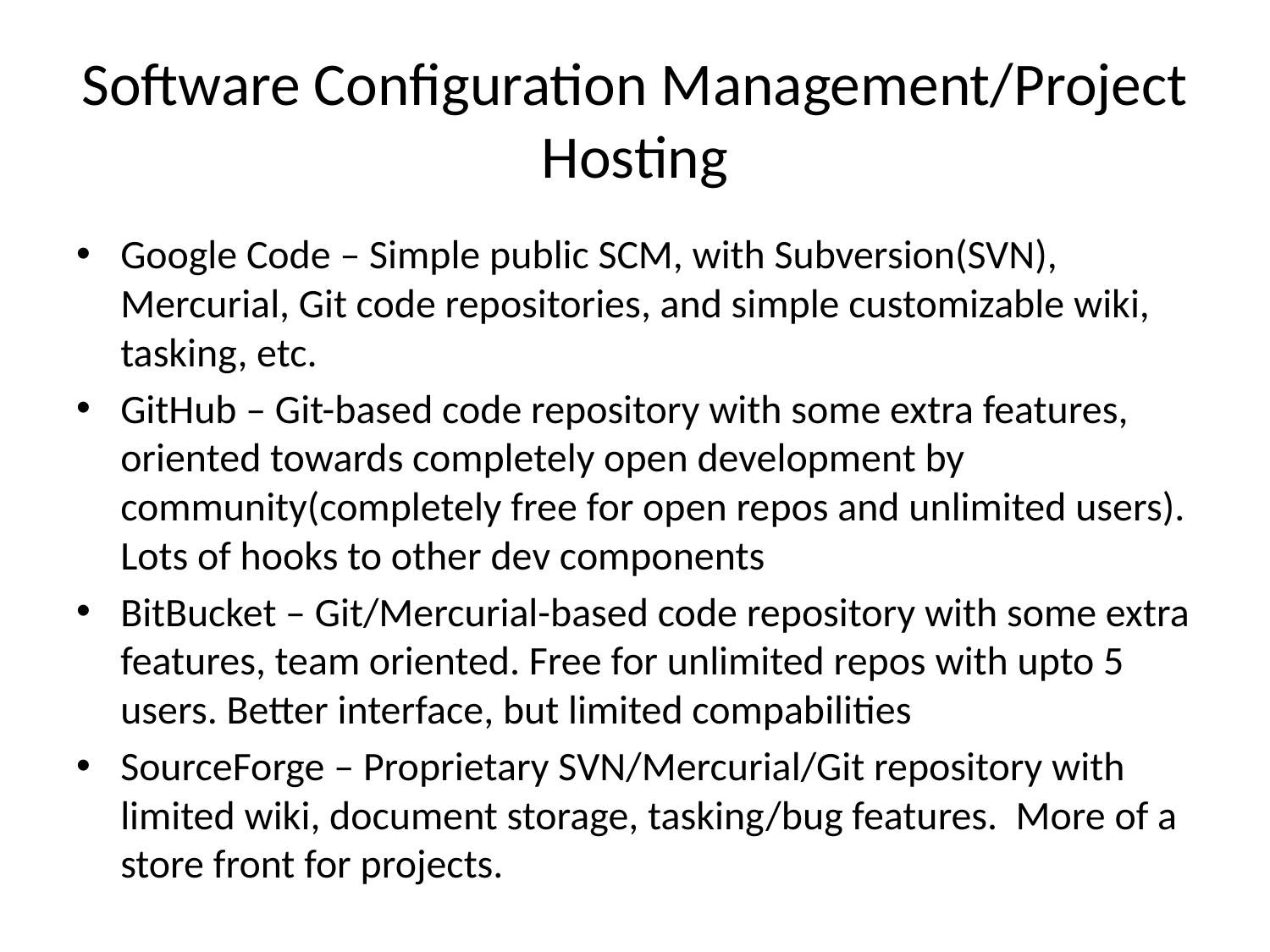

# Software Configuration Management/Project Hosting
Google Code – Simple public SCM, with Subversion(SVN), Mercurial, Git code repositories, and simple customizable wiki, tasking, etc.
GitHub – Git-based code repository with some extra features, oriented towards completely open development by community(completely free for open repos and unlimited users). Lots of hooks to other dev components
BitBucket – Git/Mercurial-based code repository with some extra features, team oriented. Free for unlimited repos with upto 5 users. Better interface, but limited compabilities
SourceForge – Proprietary SVN/Mercurial/Git repository with limited wiki, document storage, tasking/bug features.  More of a store front for projects.